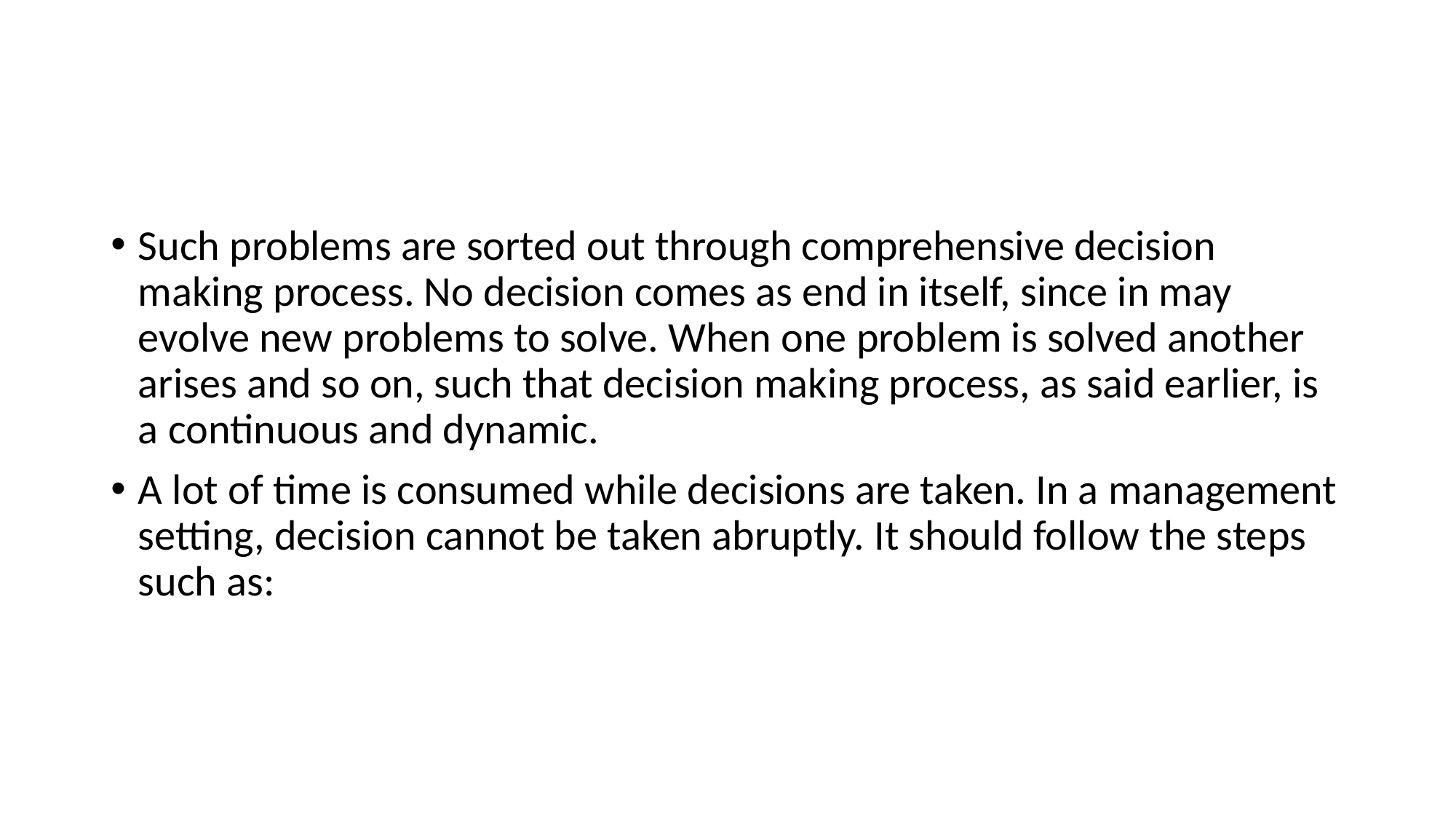

Such problems are sorted out through comprehensive decision making process. No decision comes as end in itself, since in may evolve new problems to solve. When one problem is solved another arises and so on, such that decision making process, as said earlier, is a continuous and dynamic.
A lot of time is consumed while decisions are taken. In a management setting, decision cannot be taken abruptly. It should follow the steps such as: